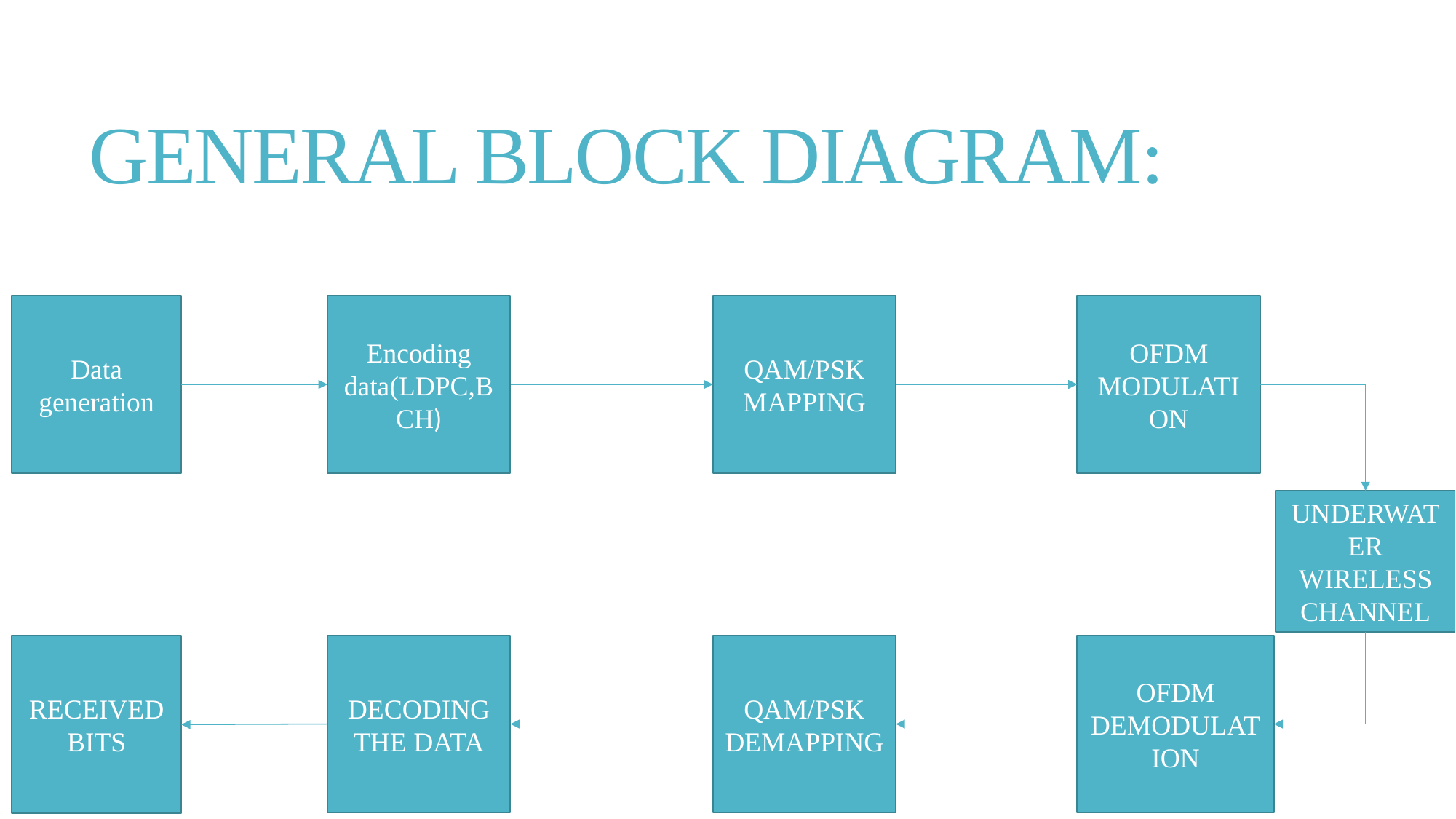

# GENERAL BLOCK DIAGRAM:
Data generation
Encoding data(LDPC,BCH)
QAM/PSK MAPPING
OFDM MODULATION
UNDERWATER WIRELESS CHANNEL
QAM/PSK DEMAPPING
OFDM DEMODULATION
DECODING THE DATA
RECEIVED BITS